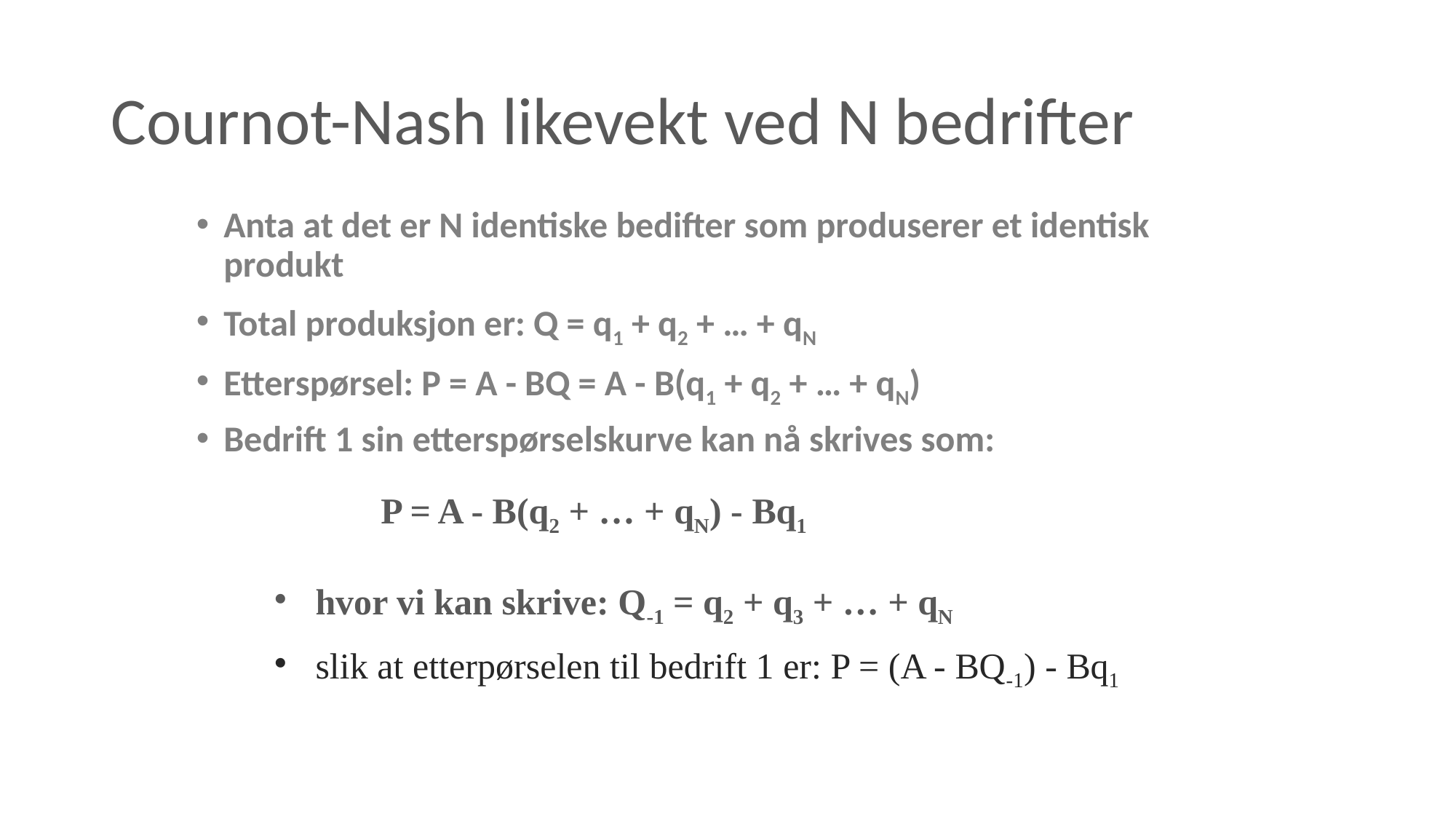

# Cournot-Nash likevekt ved N bedrifter
Anta at det er N identiske bedifter som produserer et identisk produkt
Total produksjon er: Q = q1 + q2 + … + qN
Etterspørsel: P = A - BQ = A - B(q1 + q2 + … + qN)
Bedrift 1 sin etterspørselskurve kan nå skrives som:
P = A - B(q2 + … + qN) - Bq1
hvor vi kan skrive: Q-1 = q2 + q3 + … + qN
slik at etterpørselen til bedrift 1 er: P = (A - BQ-1) - Bq1